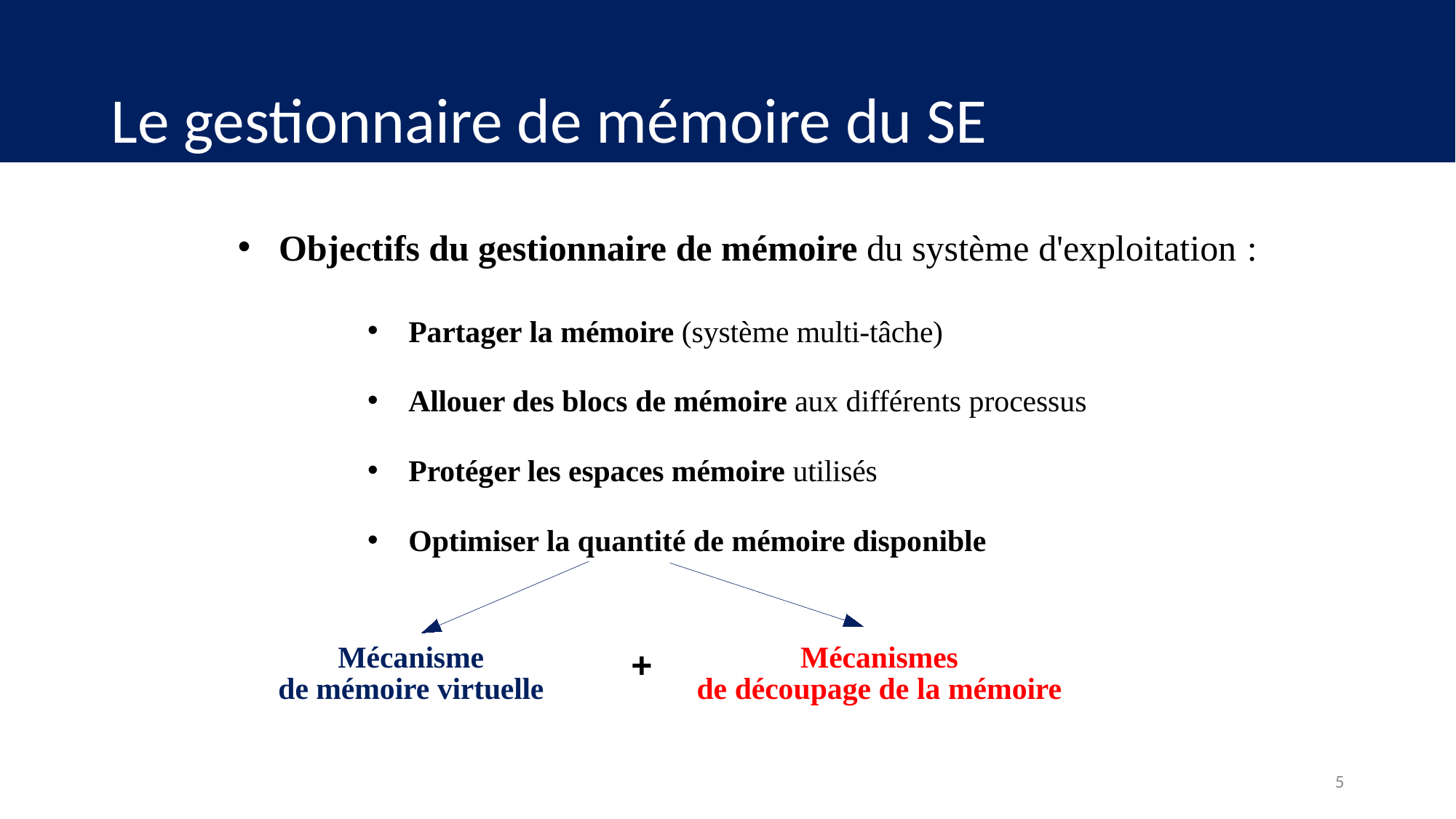

# Le gestionnaire de mémoire du SE
Objectifs du gestionnaire de mémoire du système d'exploitation :

Partager la mémoire (système multi-tâche)

Allouer des blocs de mémoire aux différents processus

Protéger les espaces mémoire utilisés

Optimiser la quantité de mémoire disponible

Mécanisme
de mémoire virtuelle
+
Mécanismes
de découpage de la mémoire
5